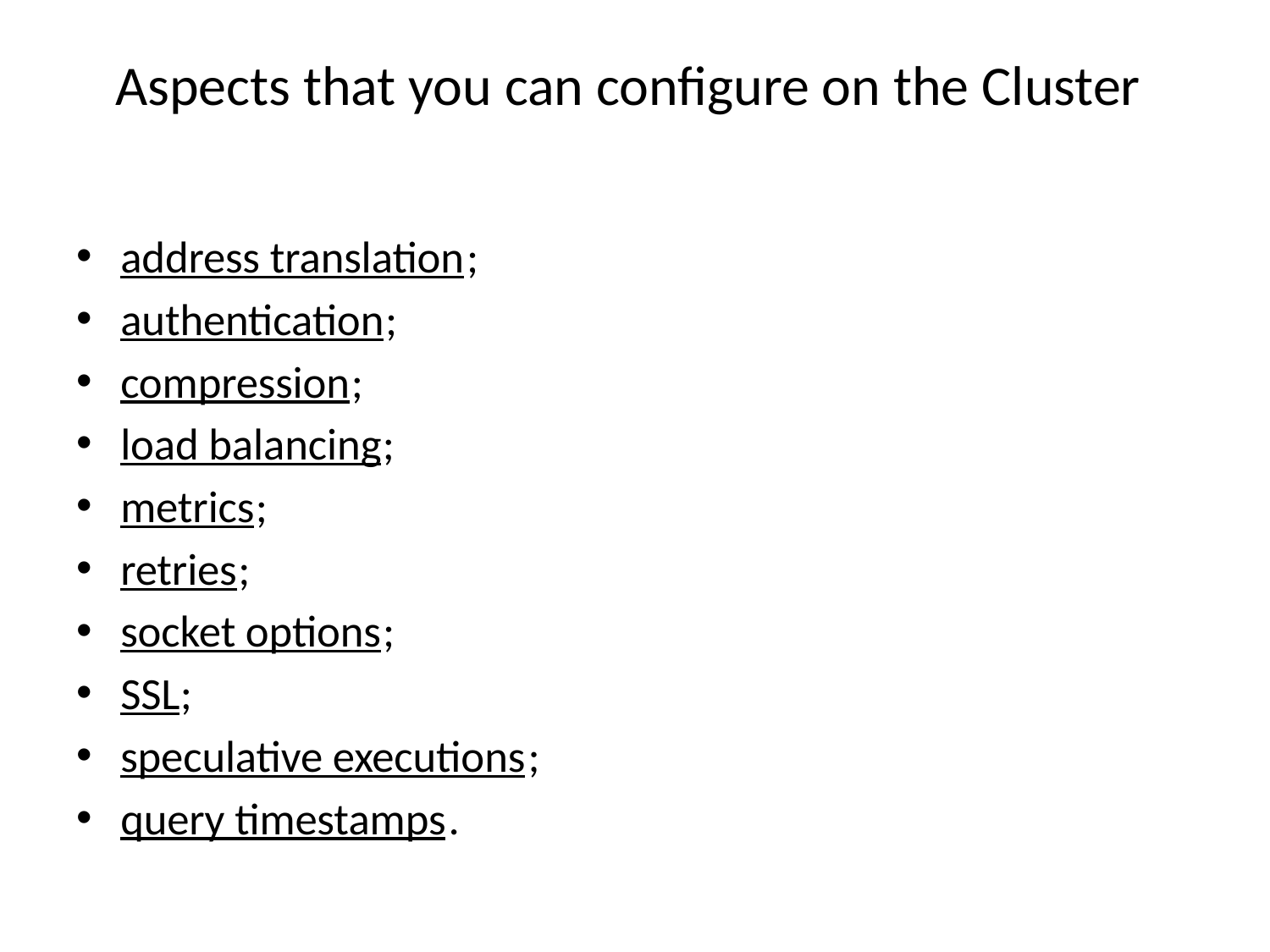

# Aspects that you can configure on the Cluster
address translation;
authentication;
compression;
load balancing;
metrics;
retries;
socket options;
SSL;
speculative executions;
query timestamps.